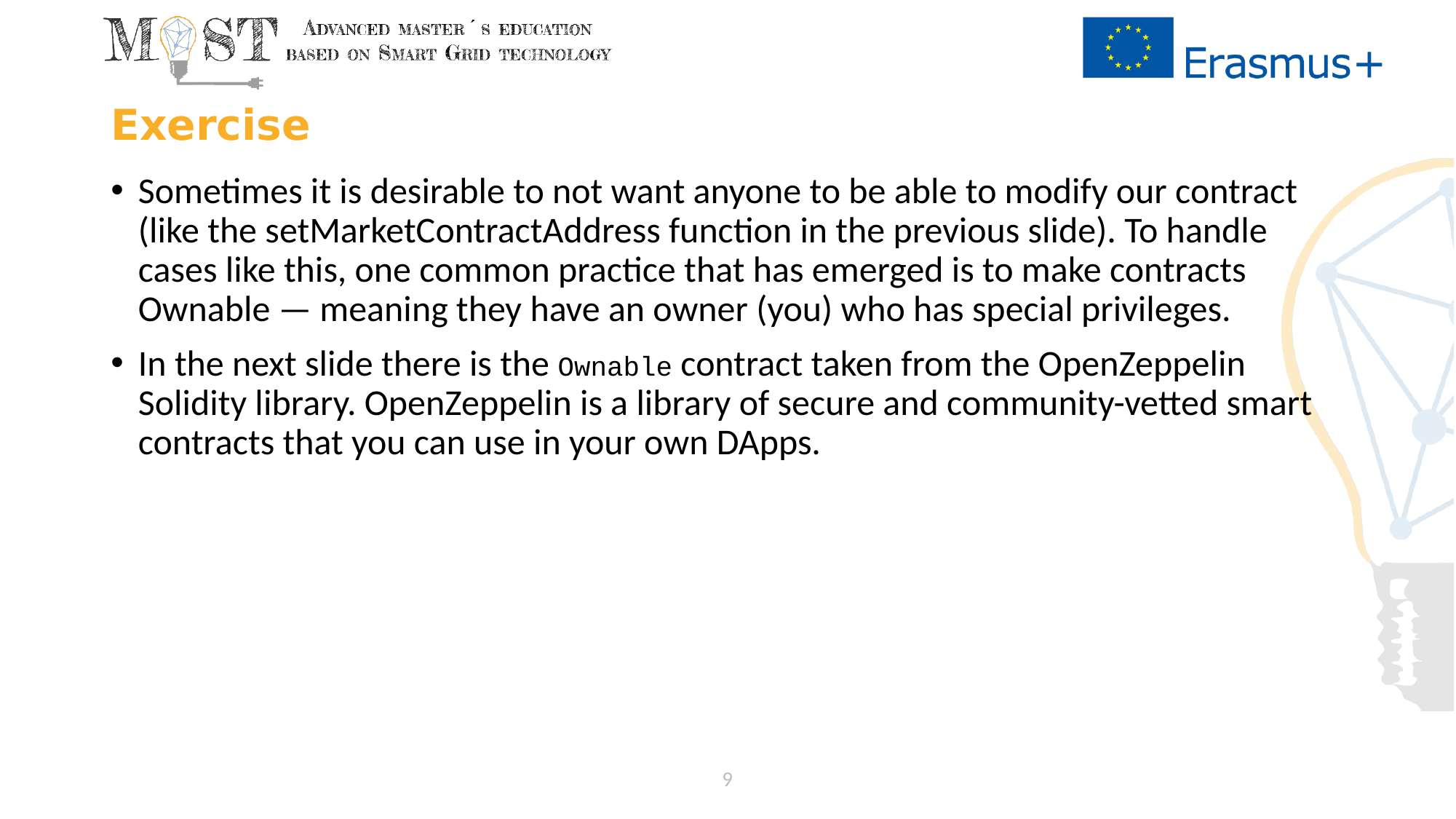

# Exercise
Sometimes it is desirable to not want anyone to be able to modify our contract (like the setMarketContractAddress function in the previous slide). To handle cases like this, one common practice that has emerged is to make contracts Ownable — meaning they have an owner (you) who has special privileges.
In the next slide there is the Ownable contract taken from the OpenZeppelin Solidity library. OpenZeppelin is a library of secure and community-vetted smart contracts that you can use in your own DApps.
9